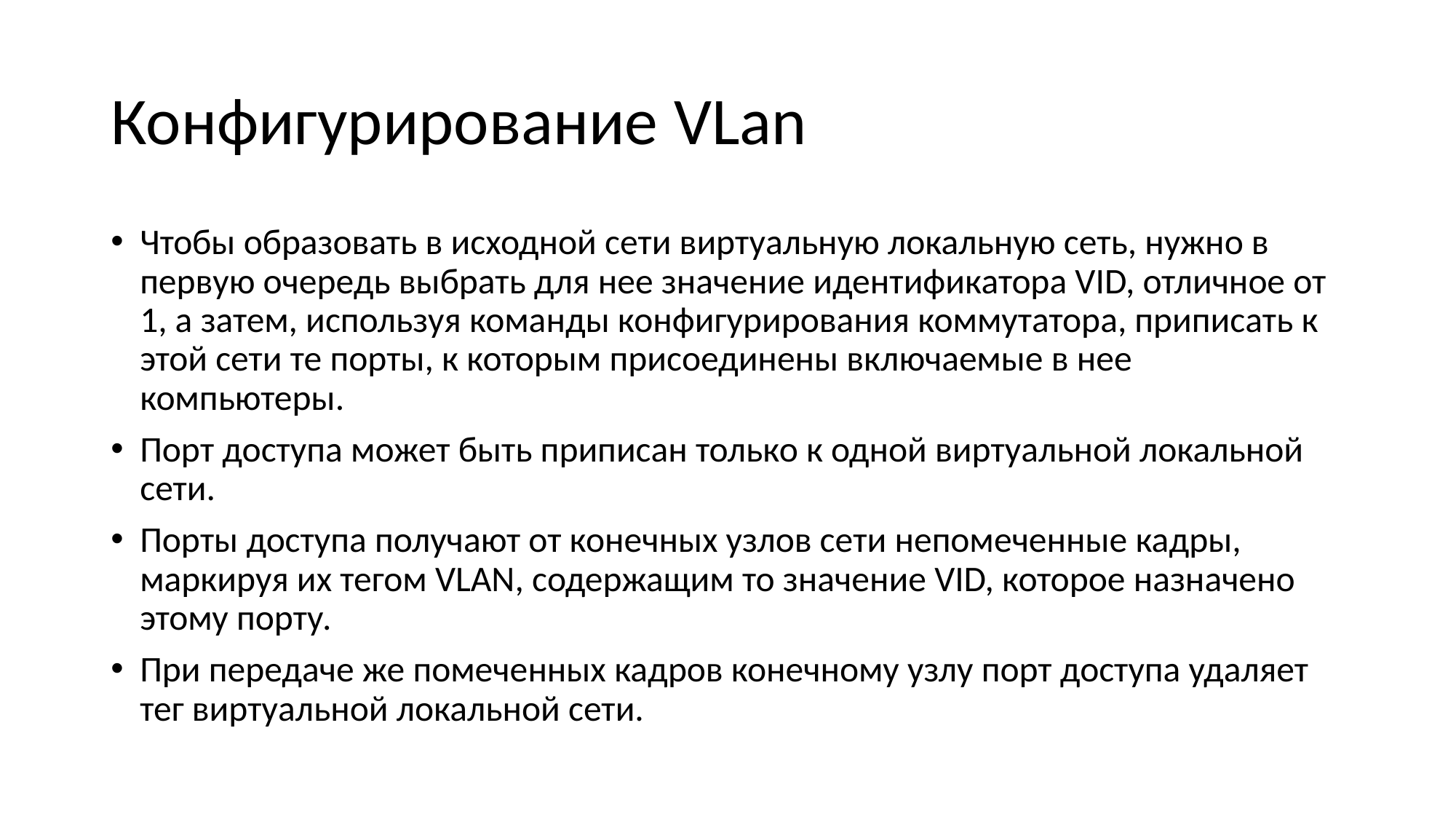

# Конфигурирование VLan
Чтобы образовать в исходной сети виртуальную локальную сеть, нужно в первую очередь выбрать для нее значение идентификатора VID, отличное от 1, а затем, используя команды конфигурирования коммутатора, приписать к этой сети те порты, к которым присоединены включаемые в нее компьютеры.
Порт доступа может быть приписан только к одной виртуальной локальной сети.
Порты доступа получают от конечных узлов сети непомеченные кадры, маркируя их тегом VLAN, содержащим то значение VID, которое назначено этому порту.
При передаче же помеченных кадров конечному узлу порт доступа удаляет тег виртуальной локальной сети.